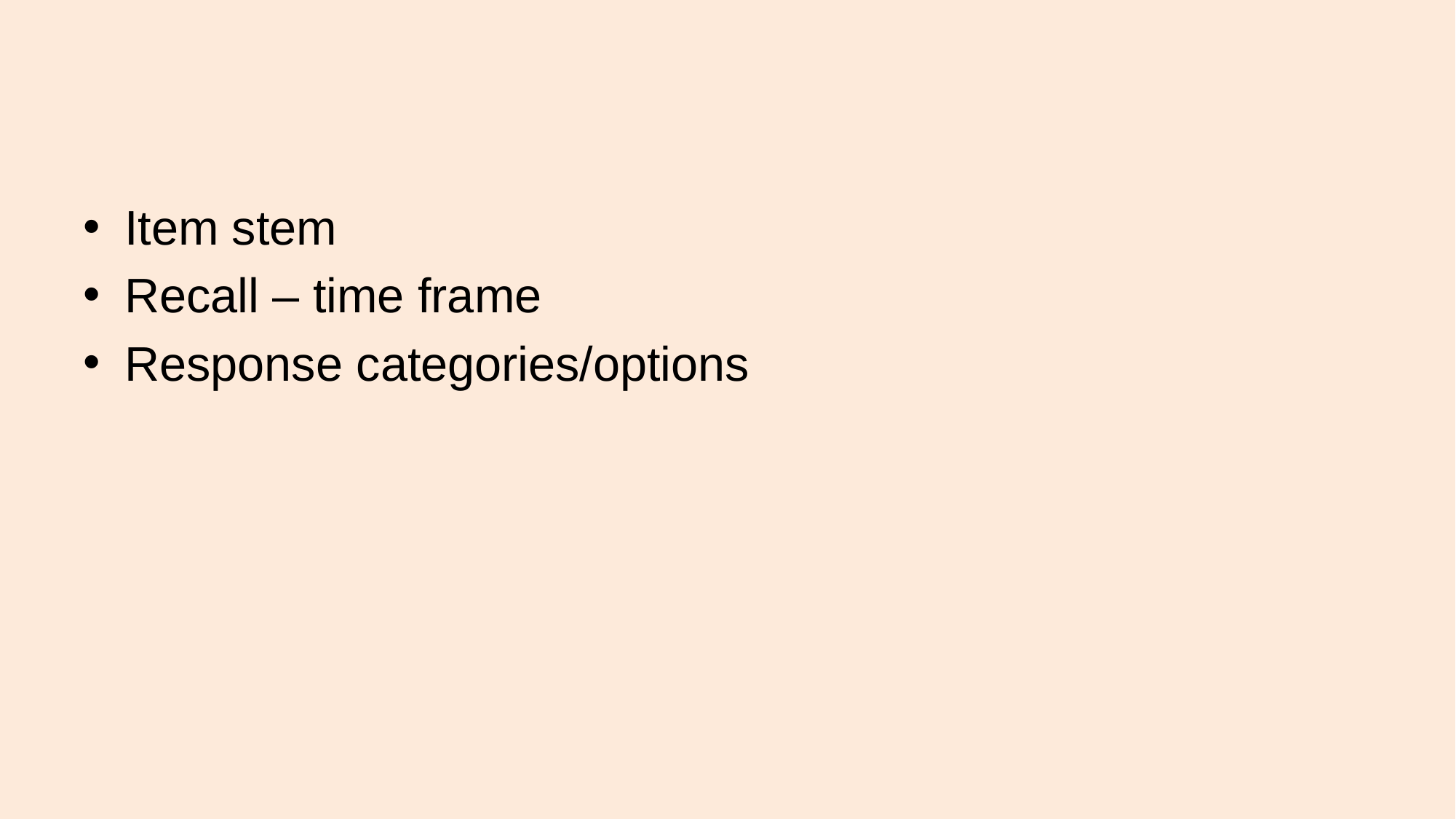

#
Item stem
Recall – time frame
Response categories/options